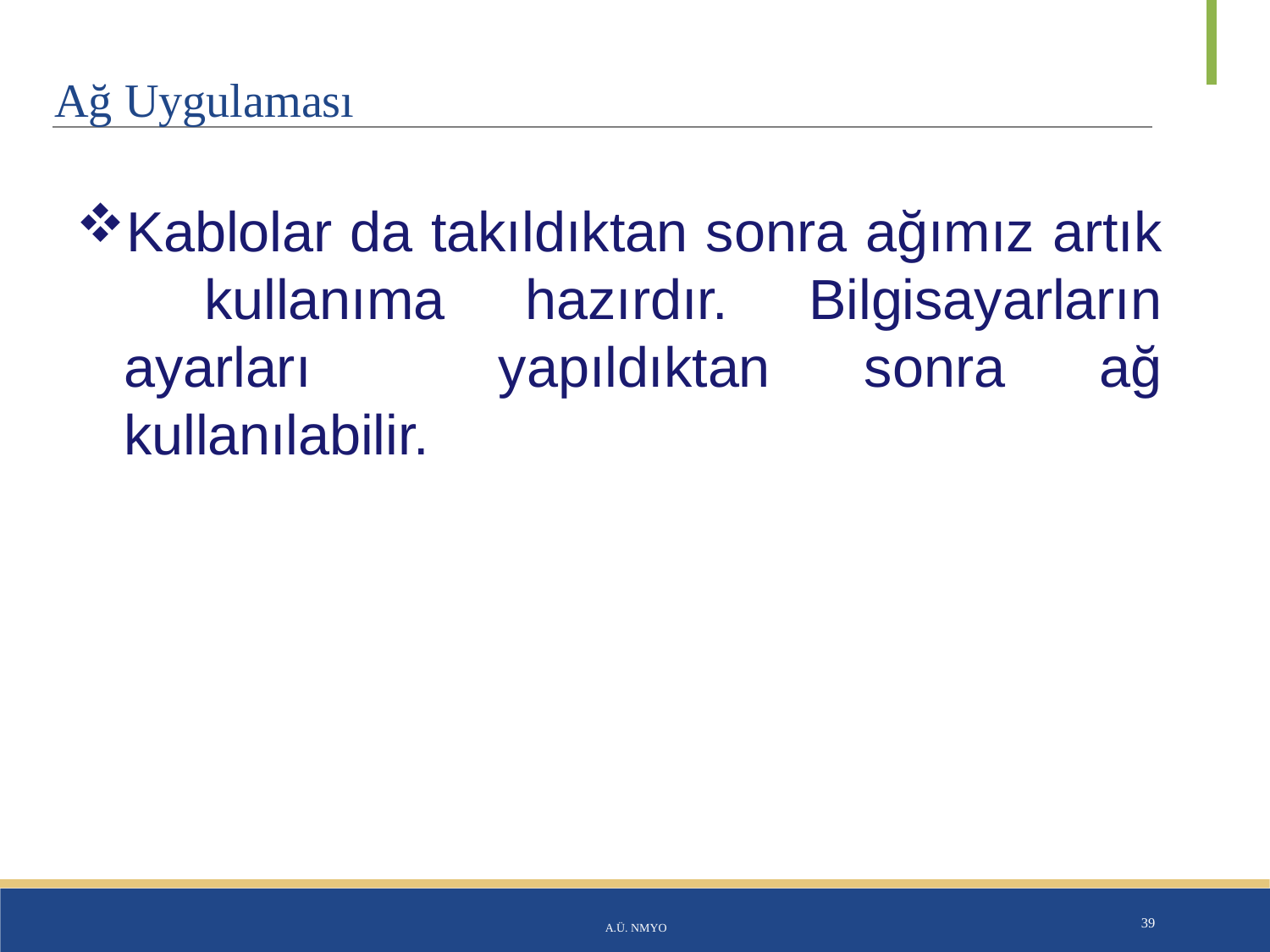

# Ağ Uygulaması
Kablolar da takıldıktan sonra ağımız artık  kullanıma hazırdır. Bilgisayarların ayarları  yapıldıktan sonra ağ kullanılabilir.
A.Ü. NMYO
39